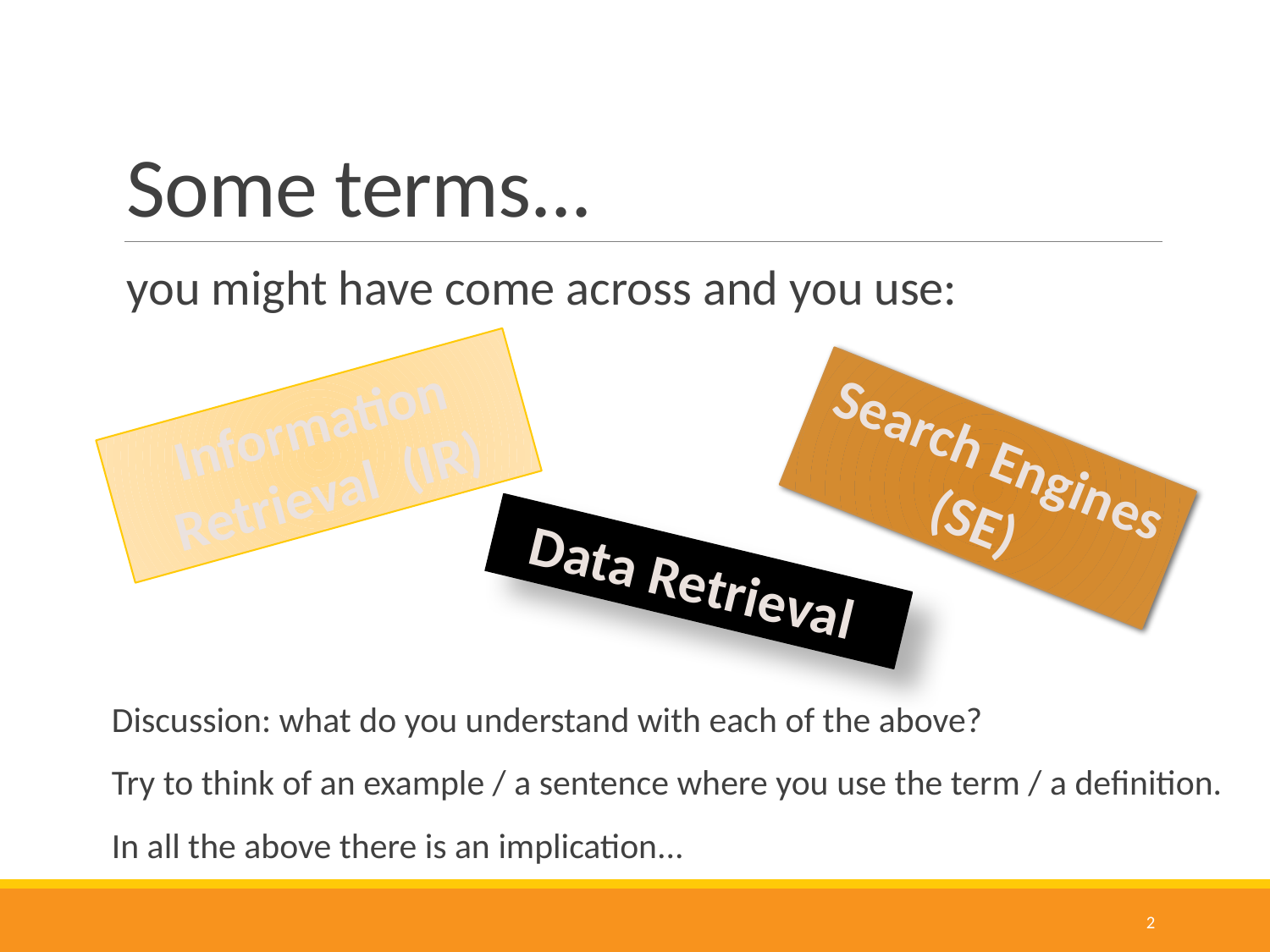

# Some terms...
you might have come across and you use:
Information Retrieval  (IR)
Search Engines (SE)
Data Retrieval
Discussion: what do you understand with each of the above?
Try to think of an example / a sentence where you use the term / a definition.
In all the above there is an implication...
2